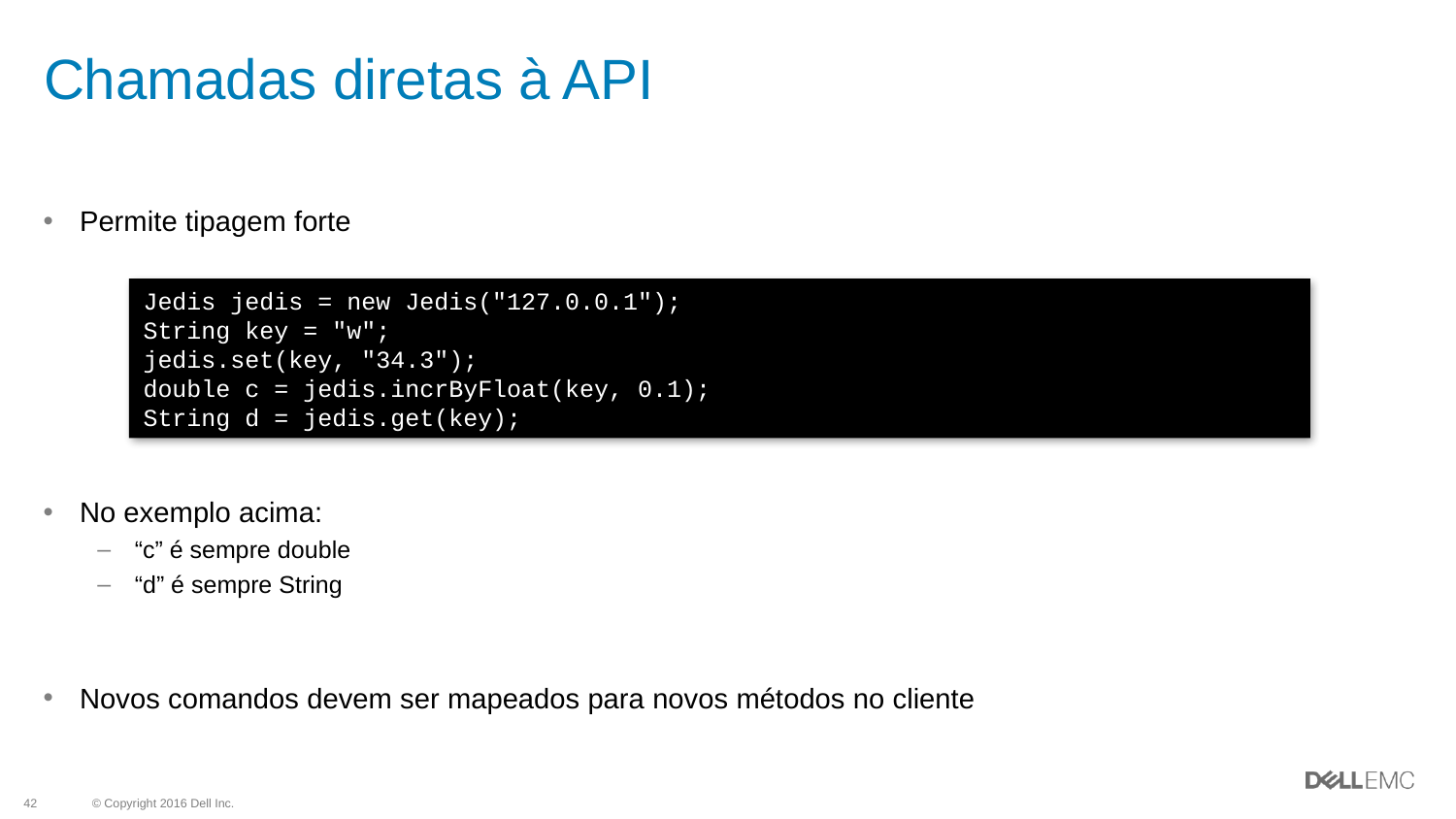

# Chamadas diretas à API
Permite tipagem forte

No exemplo acima:
“c” é sempre double
“d” é sempre String

Novos comandos devem ser mapeados para novos métodos no cliente

Jedis jedis = new Jedis("127.0.0.1");
String key = "w";
jedis.set(key, "34.3");
double c = jedis.incrByFloat(key, 0.1);
String d = jedis.get(key);